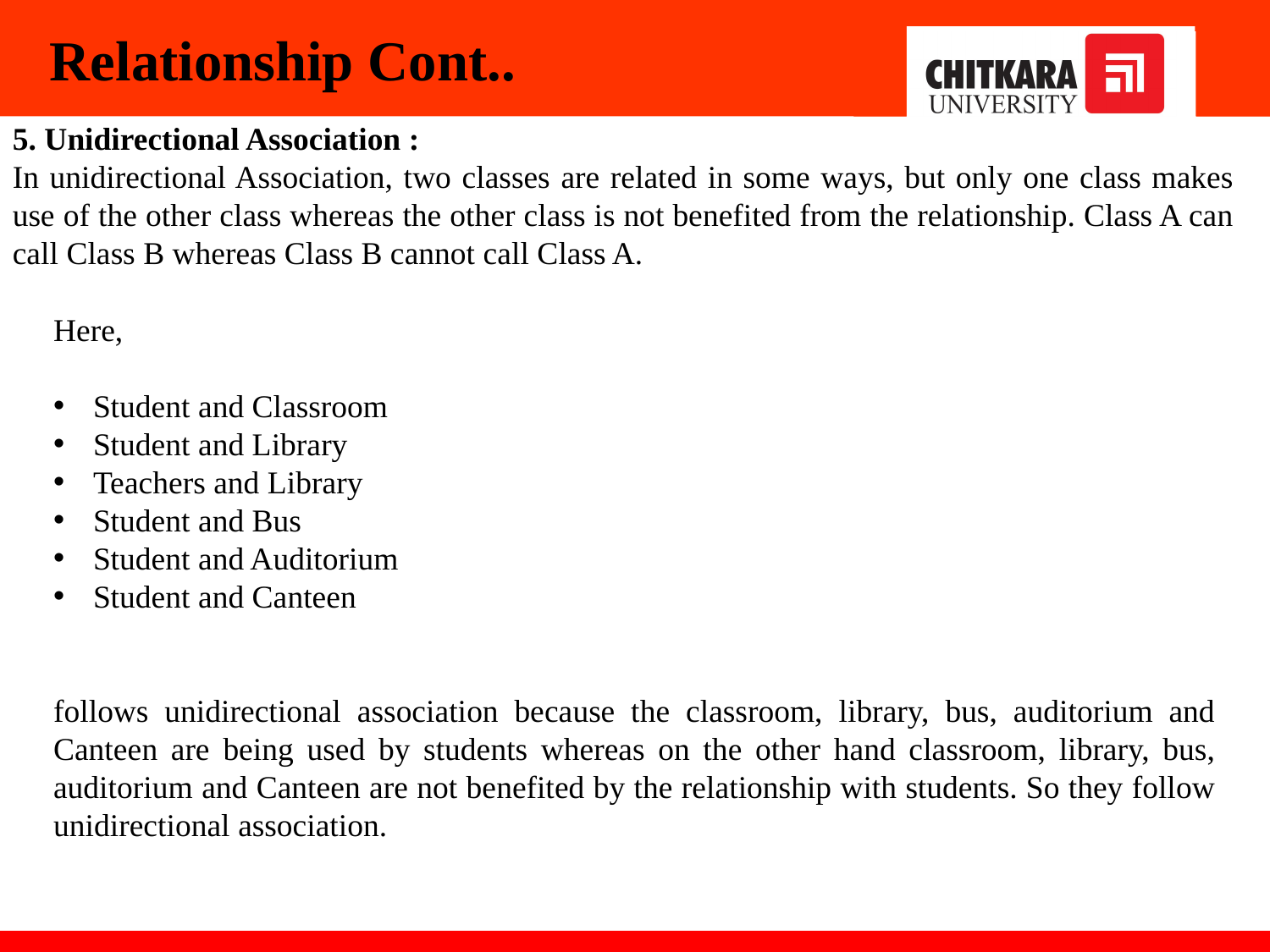

Relationship Cont..
5. Unidirectional Association :
In unidirectional Association, two classes are related in some ways, but only one class makes use of the other class whereas the other class is not benefited from the relationship. Class A can call Class B whereas Class B cannot call Class A.
Here,

Student and Classroom
Student and Library
Teachers and Library
Student and Bus
Student and Auditorium
Student and Canteen

follows unidirectional association because the classroom, library, bus, auditorium and Canteen are being used by students whereas on the other hand classroom, library, bus, auditorium and Canteen are not benefited by the relationship with students. So they follow unidirectional association.